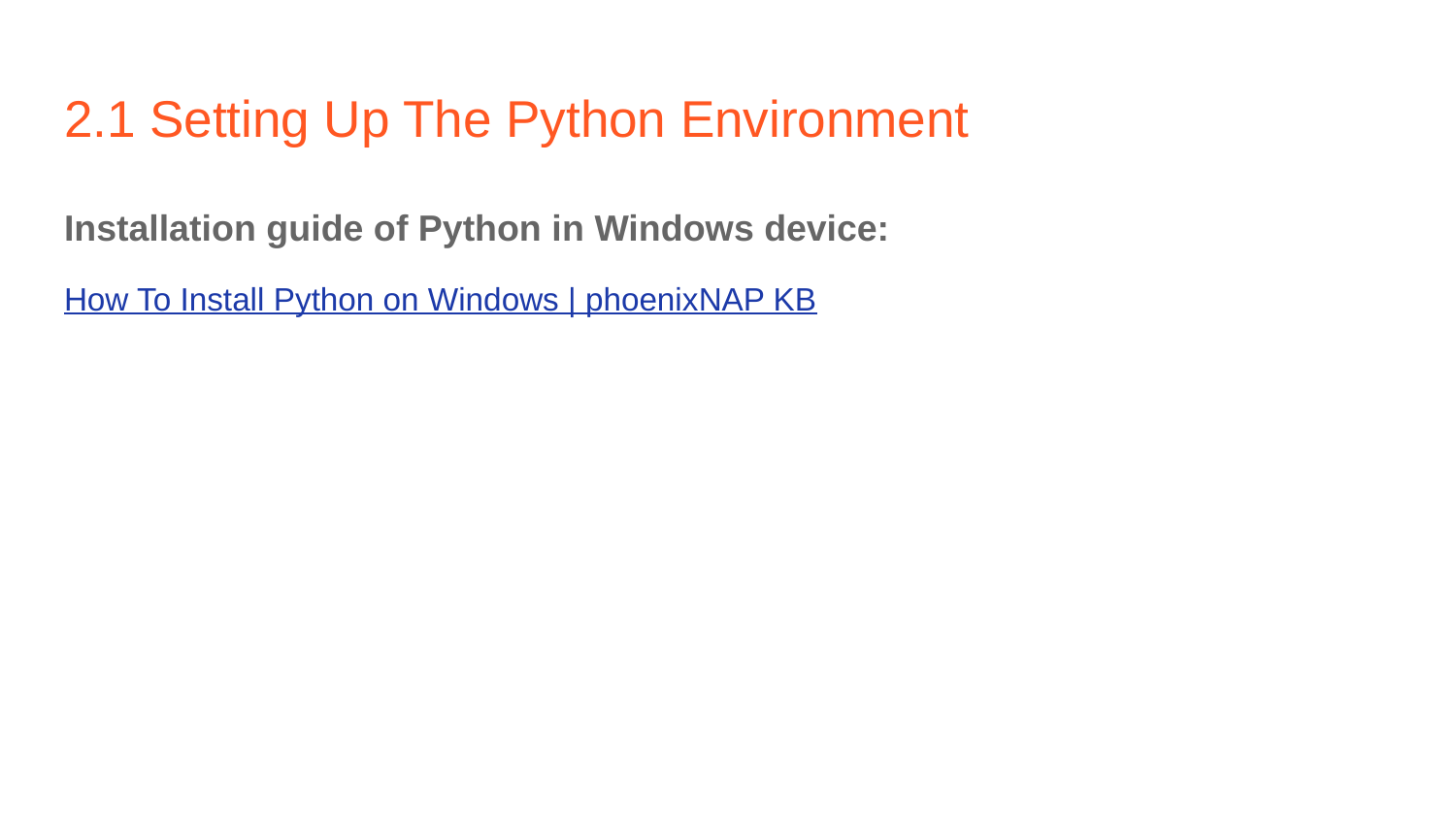

# 2.1 Setting Up The Python Environment
Installation guide of Python in Windows device:
How To Install Python on Windows | phoenixNAP KB